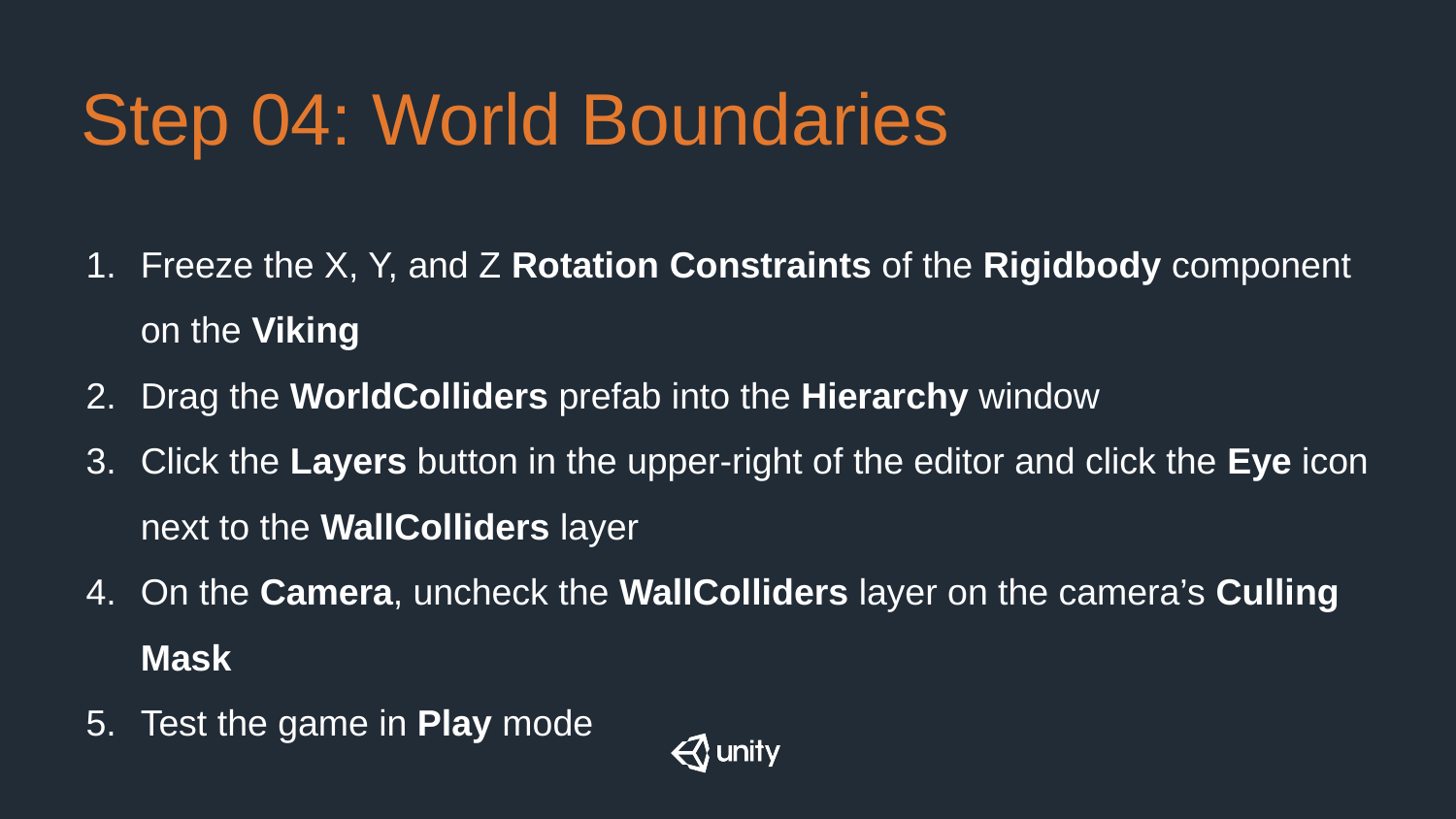

# Step 04: World Boundaries
Freeze the X, Y, and Z Rotation Constraints of the Rigidbody component on the Viking
Drag the WorldColliders prefab into the Hierarchy window
Click the Layers button in the upper-right of the editor and click the Eye icon next to the WallColliders layer
On the Camera, uncheck the WallColliders layer on the camera’s Culling Mask
Test the game in Play mode